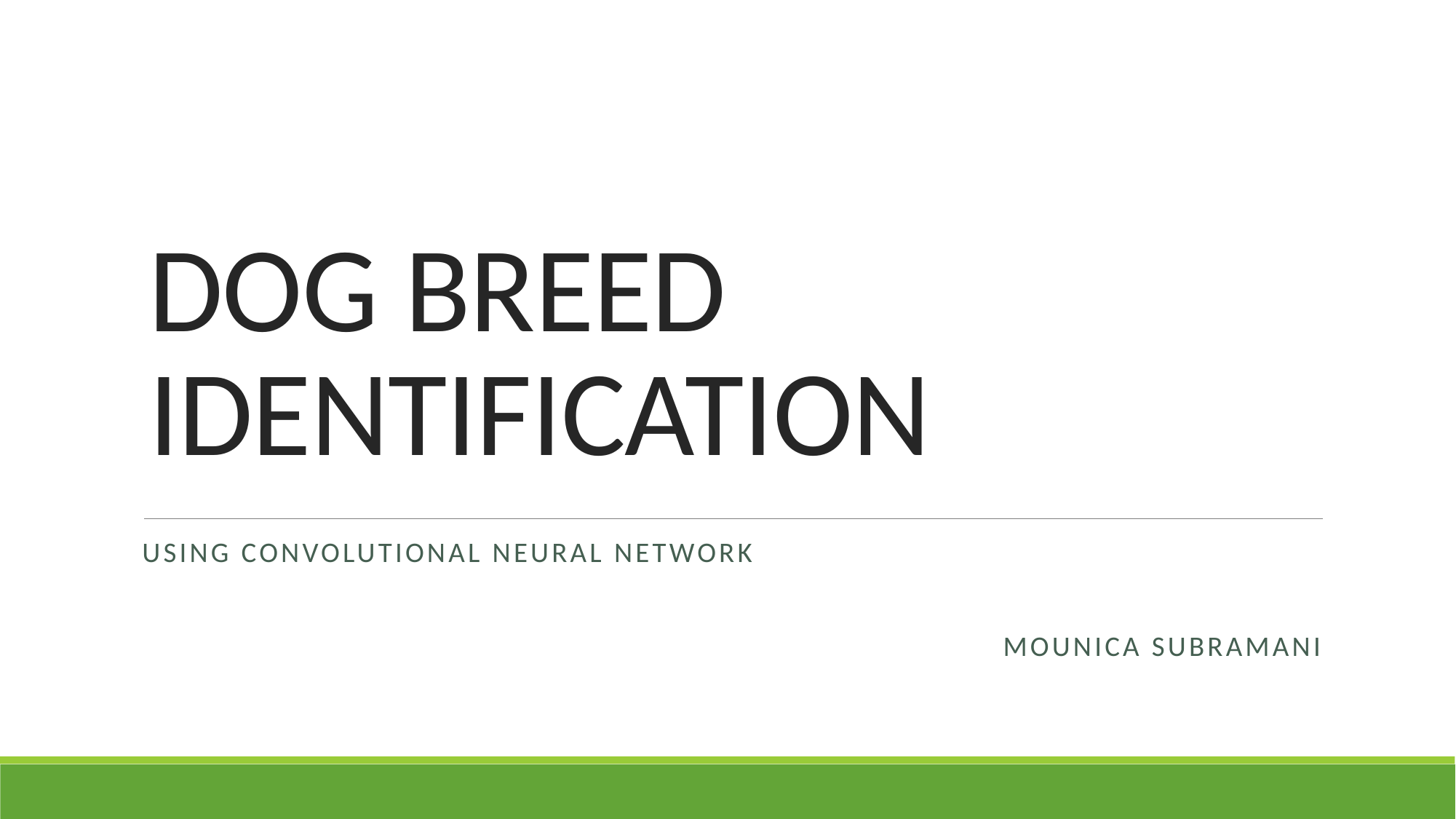

# DOG BREED IDENTIFICATION
using CONVOLUTIONAL NEURAL NETWORK

Mounica Subramani